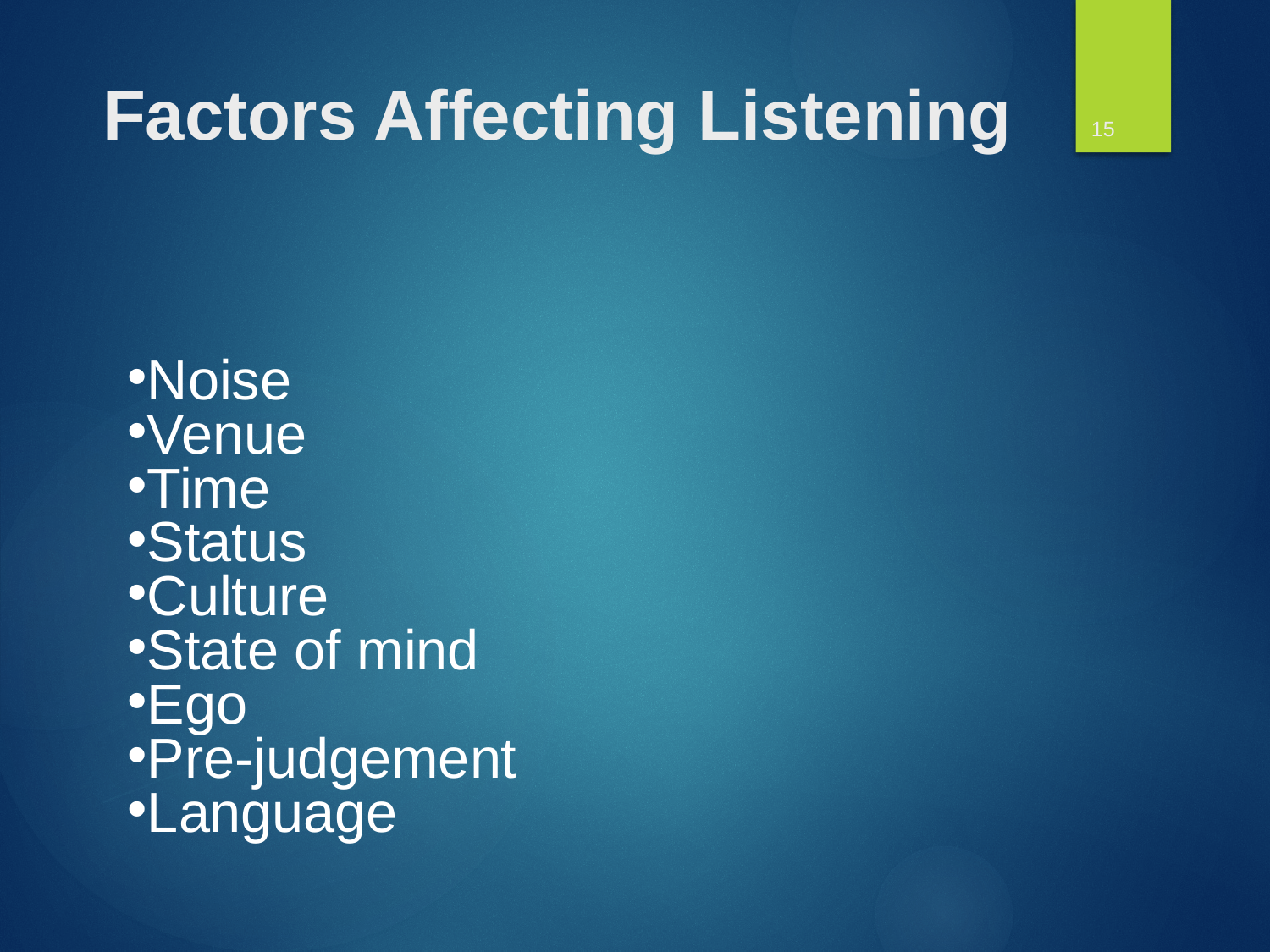

15
# Factors Affecting Listening

Noise
Venue
Time
Status
Culture
State of mind
Ego
Pre-judgement
Language